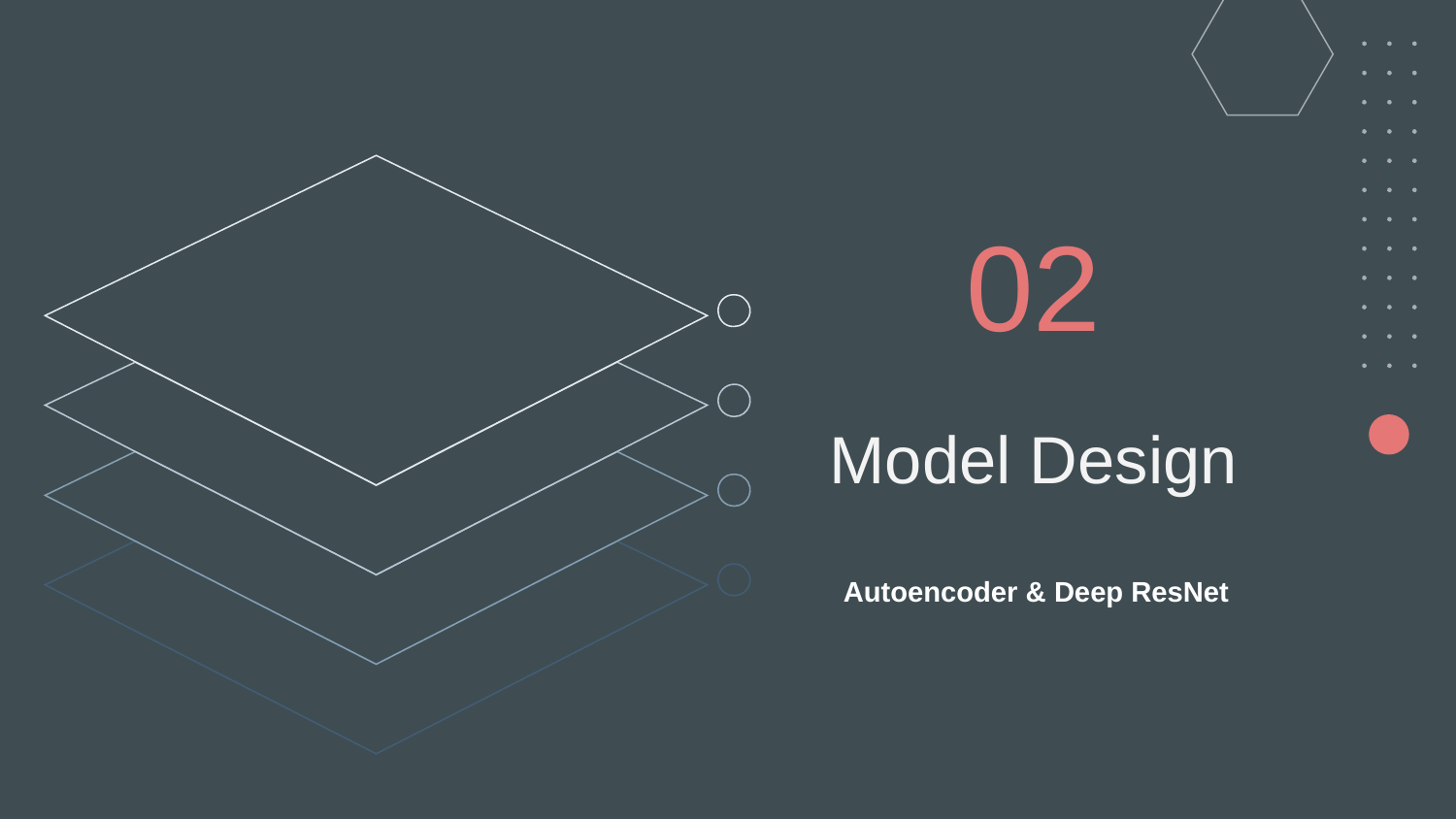

02
# Model Design

Autoencoder & Deep ResNet